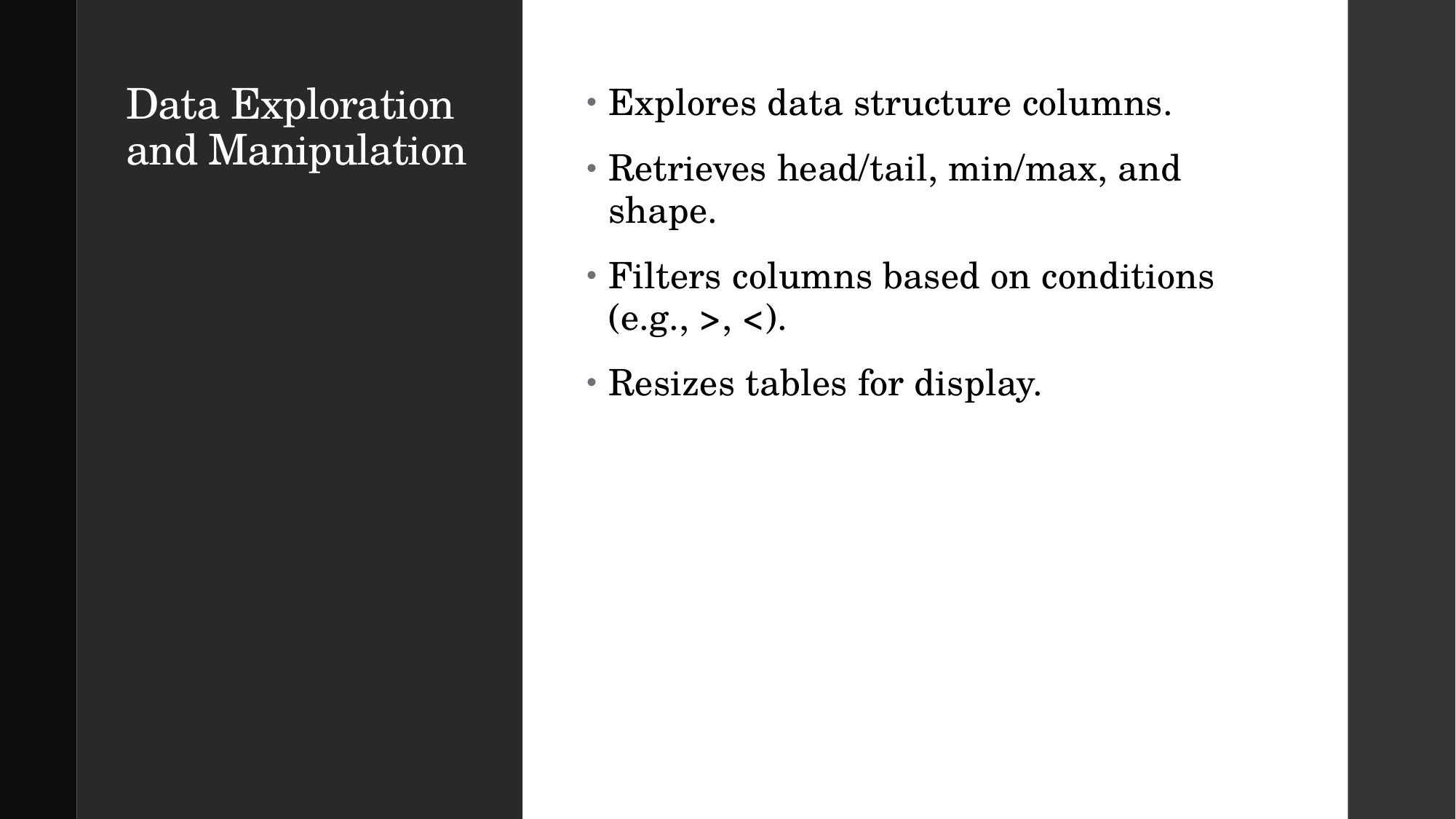

# Data Exploration and Manipulation
Explores data structure columns.
Retrieves head/tail, min/max, and shape.
Filters columns based on conditions (e.g., >, <).
Resizes tables for display.